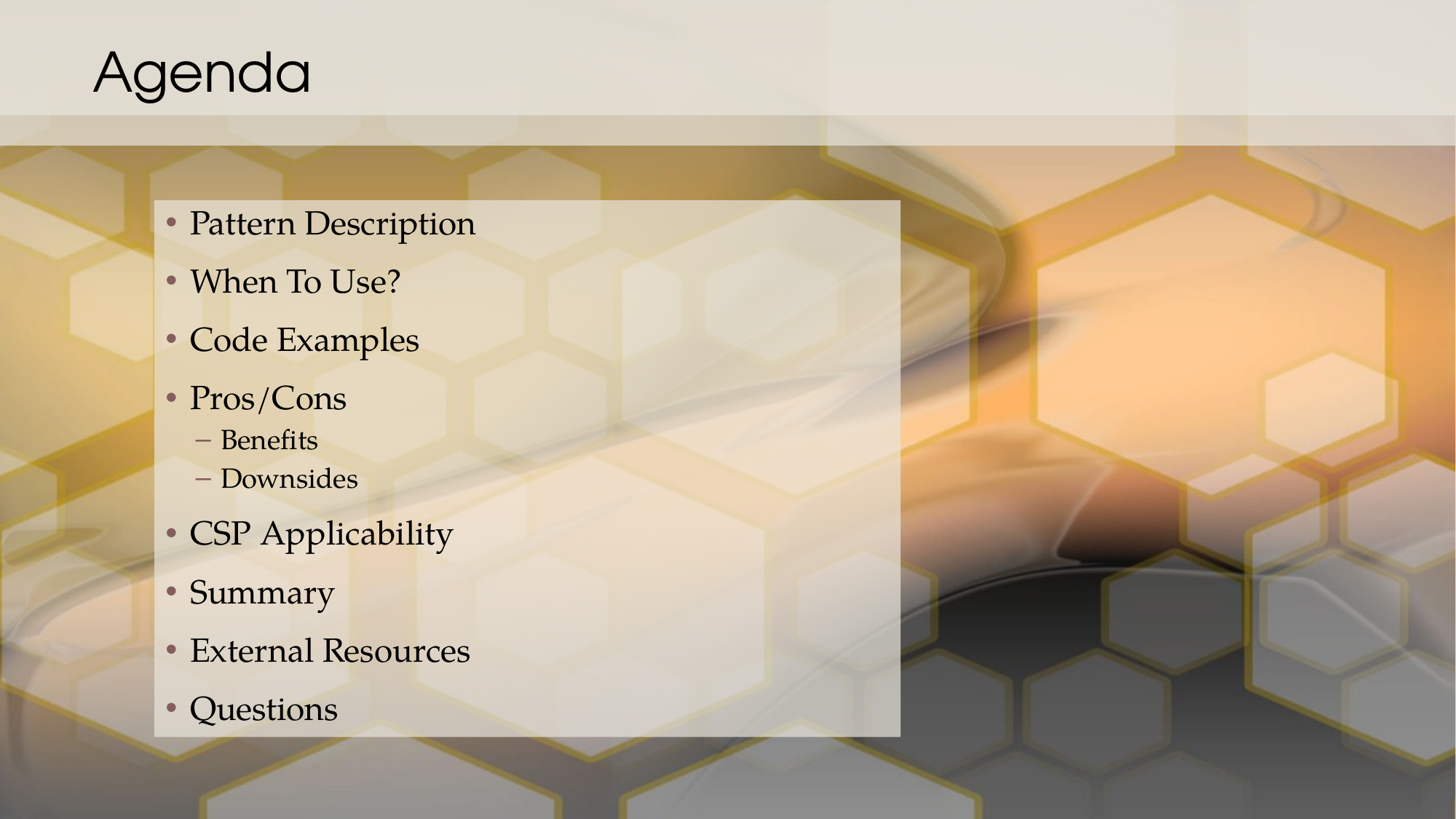

# Agenda
Pattern Description
When To Use?
Code Examples
Pros/Cons
Benefits
Downsides
CSP Applicability
Summary
External Resources
Questions